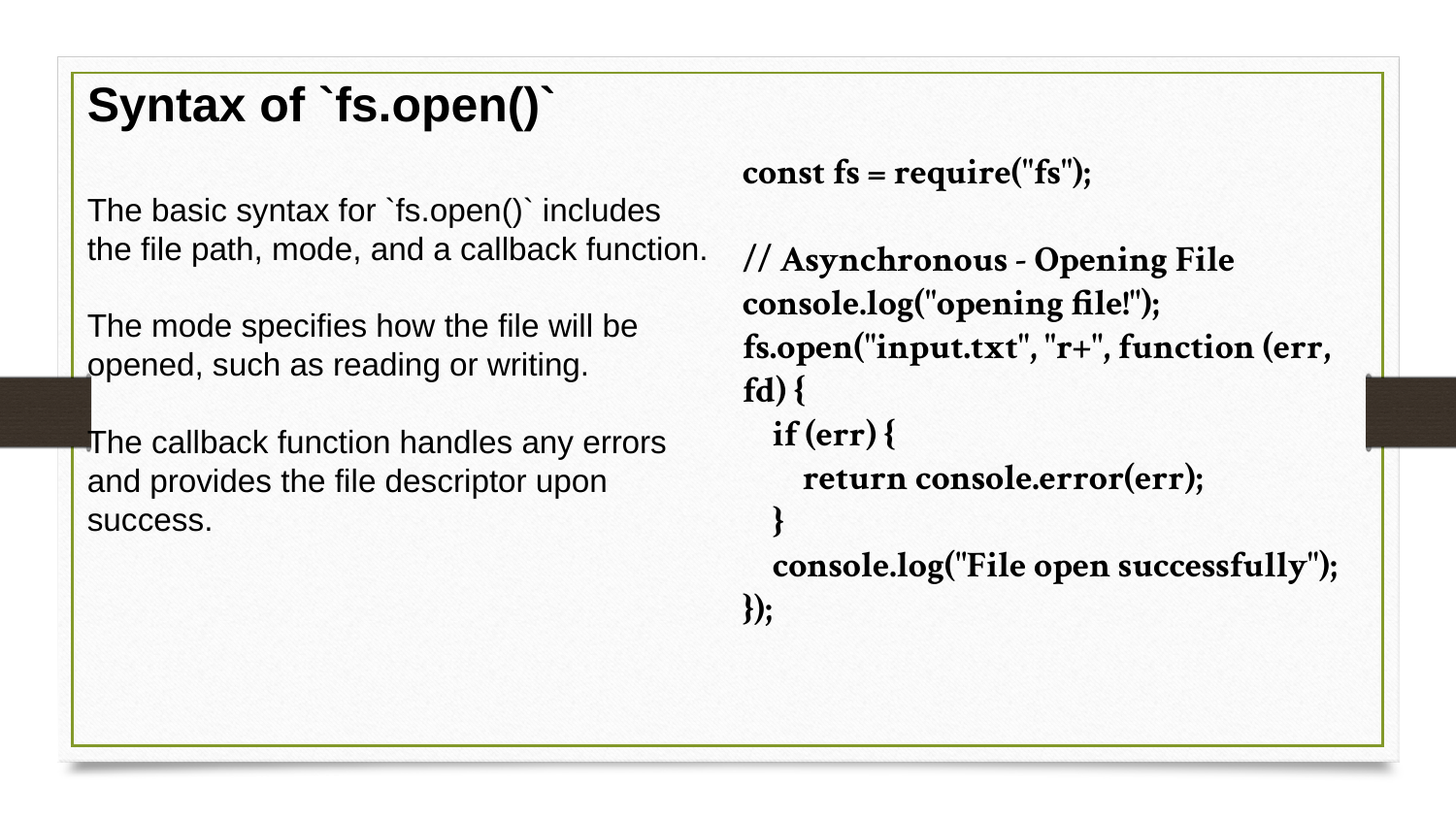

Syntax of `fs.open()`
const fs = require("fs");

// Asynchronous - Opening File
console.log("opening file!");
fs.open("input.txt", "r+", function (err, fd) {
    if (err) {
        return console.error(err);
    }
    console.log("File open successfully");
});
The basic syntax for `fs.open()` includes the file path, mode, and a callback function.

The mode specifies how the file will be opened, such as reading or writing.

The callback function handles any errors and provides the file descriptor upon success.